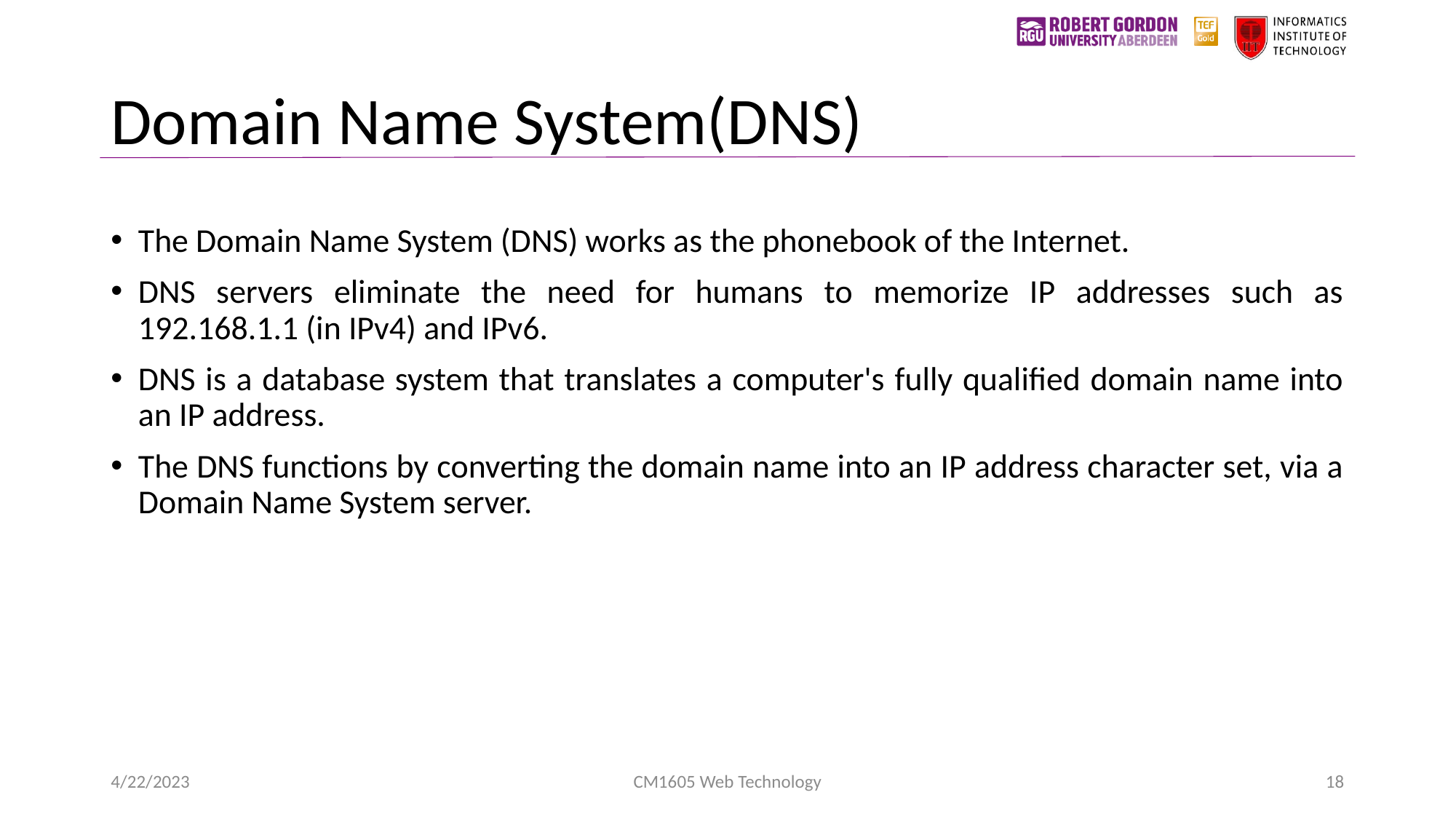

# Domain Name System(DNS)
The Domain Name System (DNS) works as the phonebook of the Internet.
DNS servers eliminate the need for humans to memorize IP addresses such as 192.168.1.1 (in IPv4) and IPv6.
DNS is a database system that translates a computer's fully qualified domain name into an IP address.
The DNS functions by converting the domain name into an IP address character set, via a Domain Name System server.

4/22/2023
CM1605 Web Technology
18